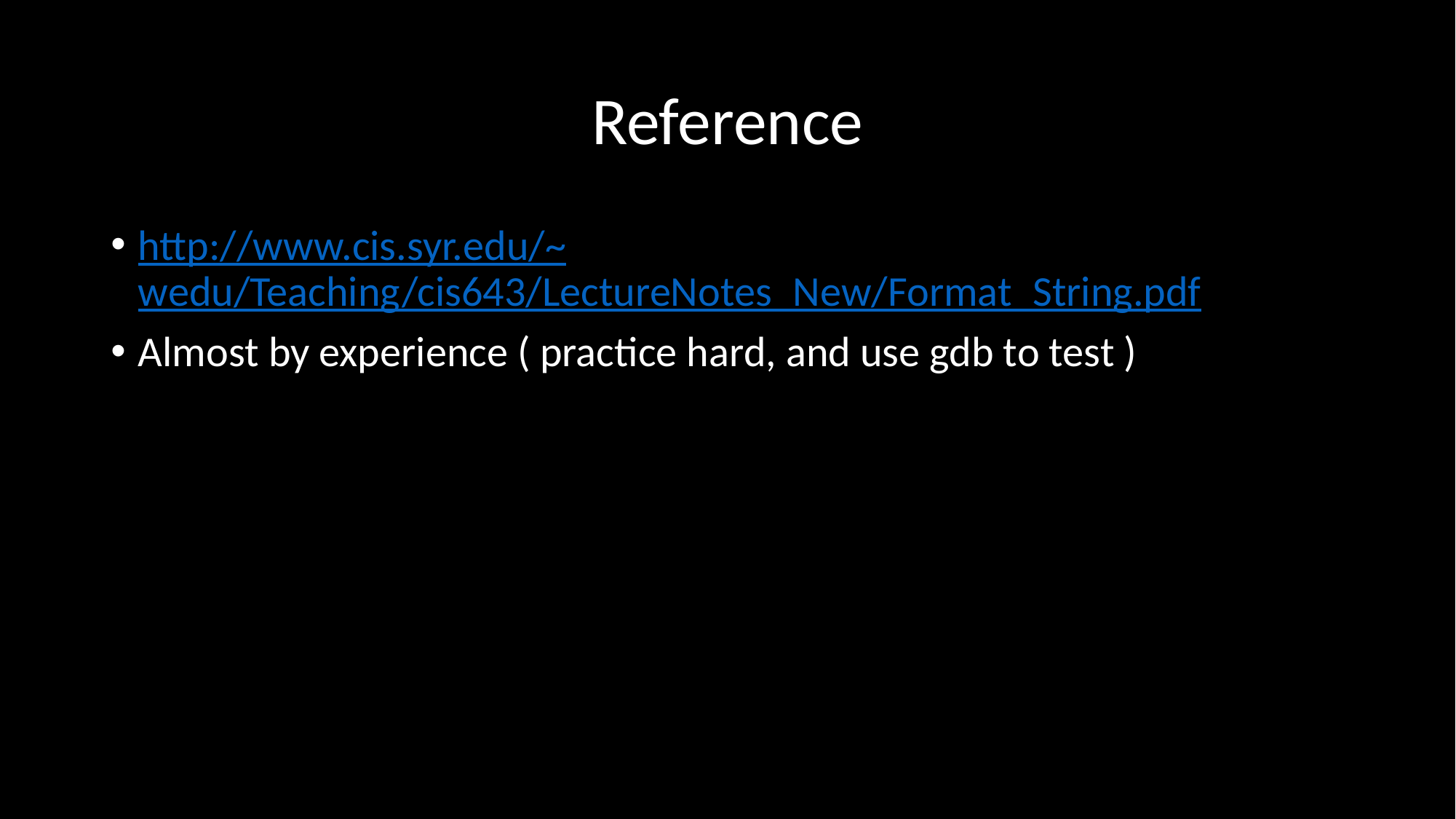

# Reference
http://www.cis.syr.edu/~wedu/Teaching/cis643/LectureNotes_New/Format_String.pdf
Almost by experience ( practice hard, and use gdb to test )